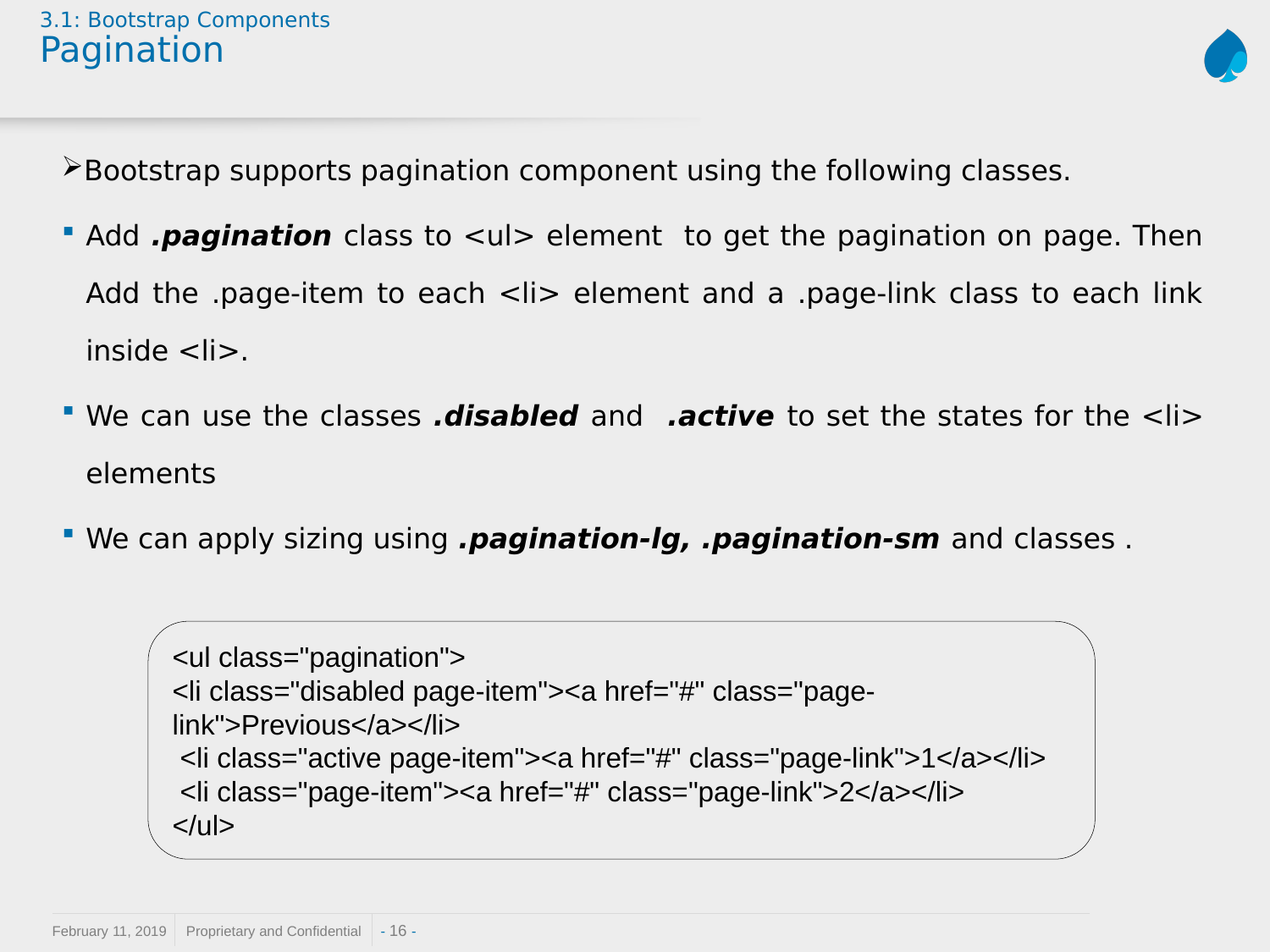

# 3.1: Bootstrap Components Pagination
Bootstrap supports pagination component using the following classes.
Add .pagination class to <ul> element  to get the pagination on page. Then Add the .page-item to each <li> element and a .page-link class to each link inside <li>.
We can use the classes .disabled and  .active to set the states for the <li> elements
We can apply sizing using .pagination-lg, .pagination-sm and classes .

<ul class="pagination">
<li class="disabled page-item"><a href="#" class="page-link">Previous</a></li>
 <li class="active page-item"><a href="#" class="page-link">1</a></li>
 <li class="page-item"><a href="#" class="page-link">2</a></li>
</ul>